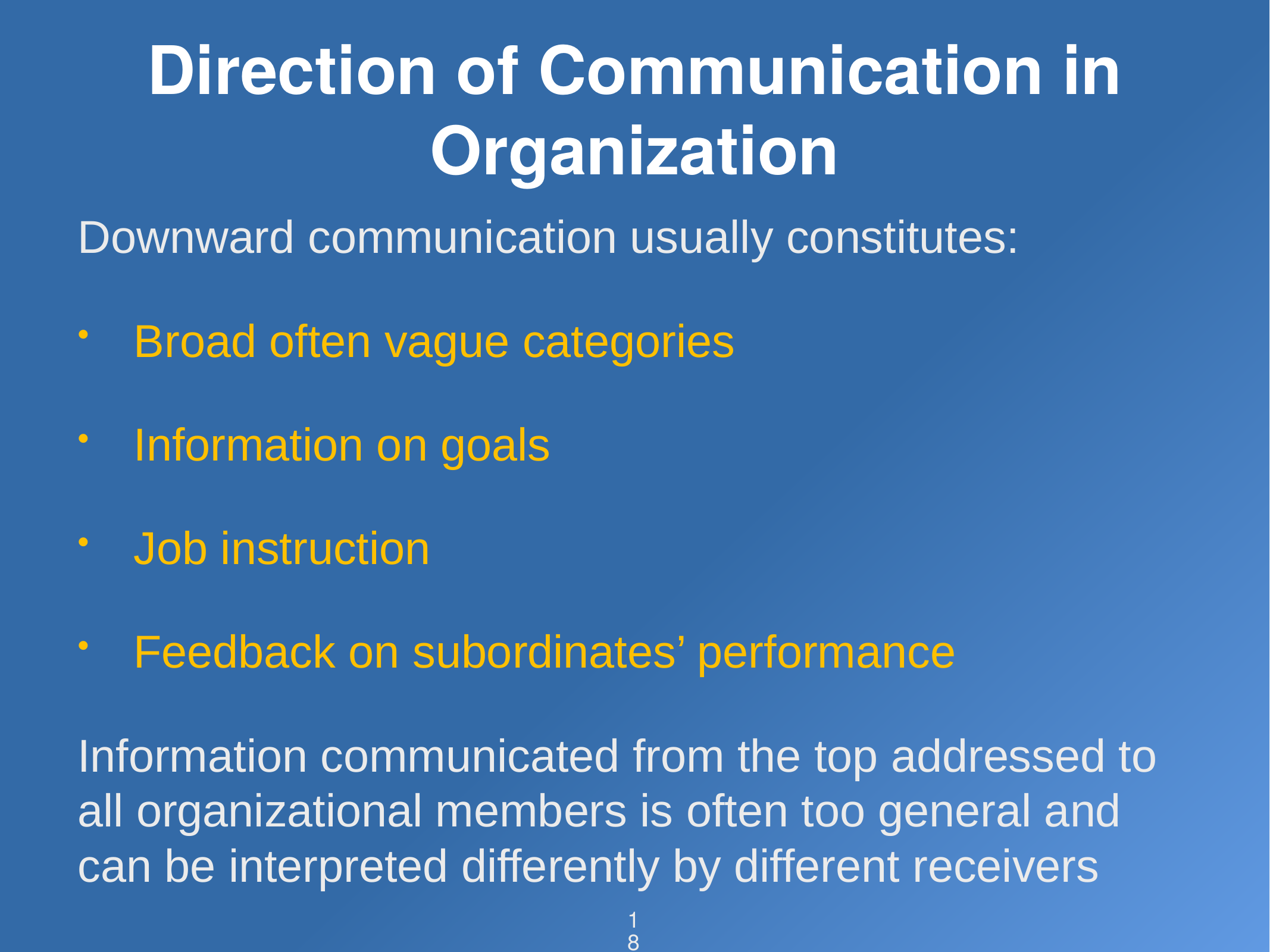

# Direction of Communication in Organization
Downward communication usually constitutes:
Broad often vague categories
Information on goals
Job instruction
Feedback on subordinates’ performance
Information communicated from the top addressed to all organizational members is often too general and can be interpreted differently by different receivers
18